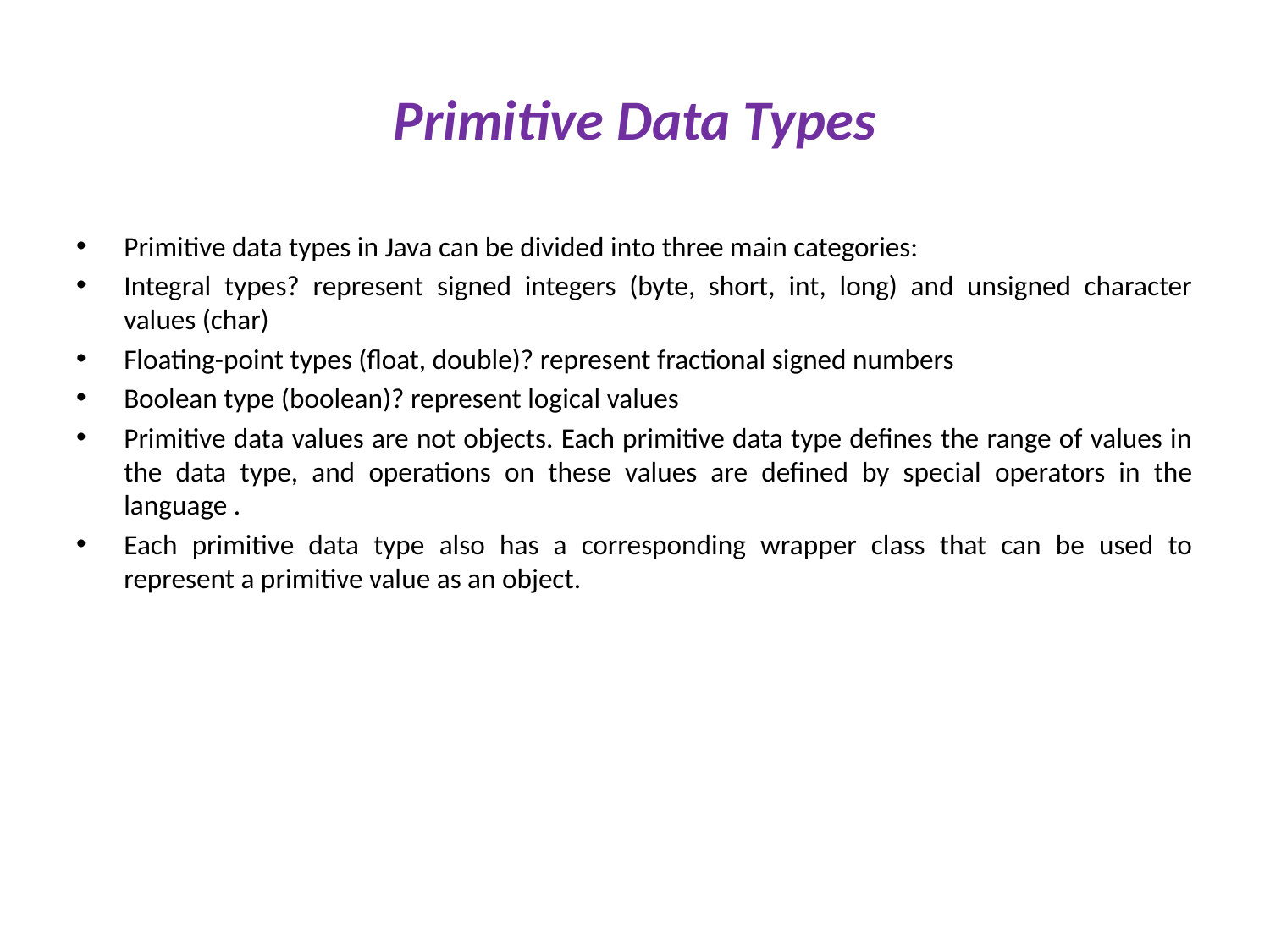

# Primitive Data Types
Primitive data types in Java can be divided into three main categories:
Integral types? represent signed integers (byte, short, int, long) and unsigned character values (char)
Floating-point types (float, double)? represent fractional signed numbers
Boolean type (boolean)? represent logical values
Primitive data values are not objects. Each primitive data type defines the range of values in the data type, and operations on these values are defined by special operators in the language .
Each primitive data type also has a corresponding wrapper class that can be used to represent a primitive value as an object.